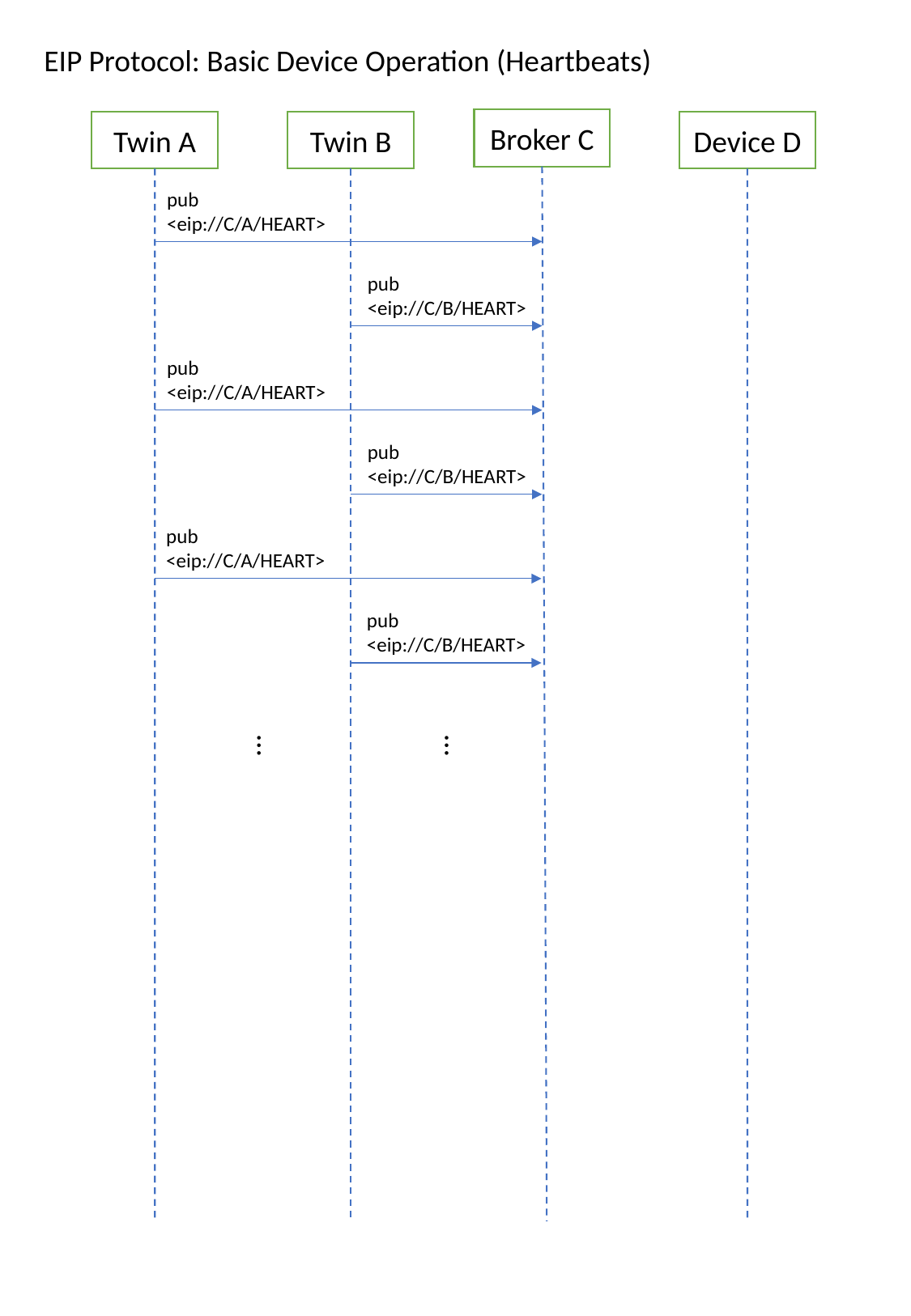

EIP Protocol: Basic Device Operation (Heartbeats)
Broker C
Twin A
Twin B
Device D
pub <eip://C/A/HEART>
pub <eip://C/B/HEART>
pub <eip://C/A/HEART>
pub <eip://C/B/HEART>
pub <eip://C/A/HEART>
pub <eip://C/B/HEART>
…
…